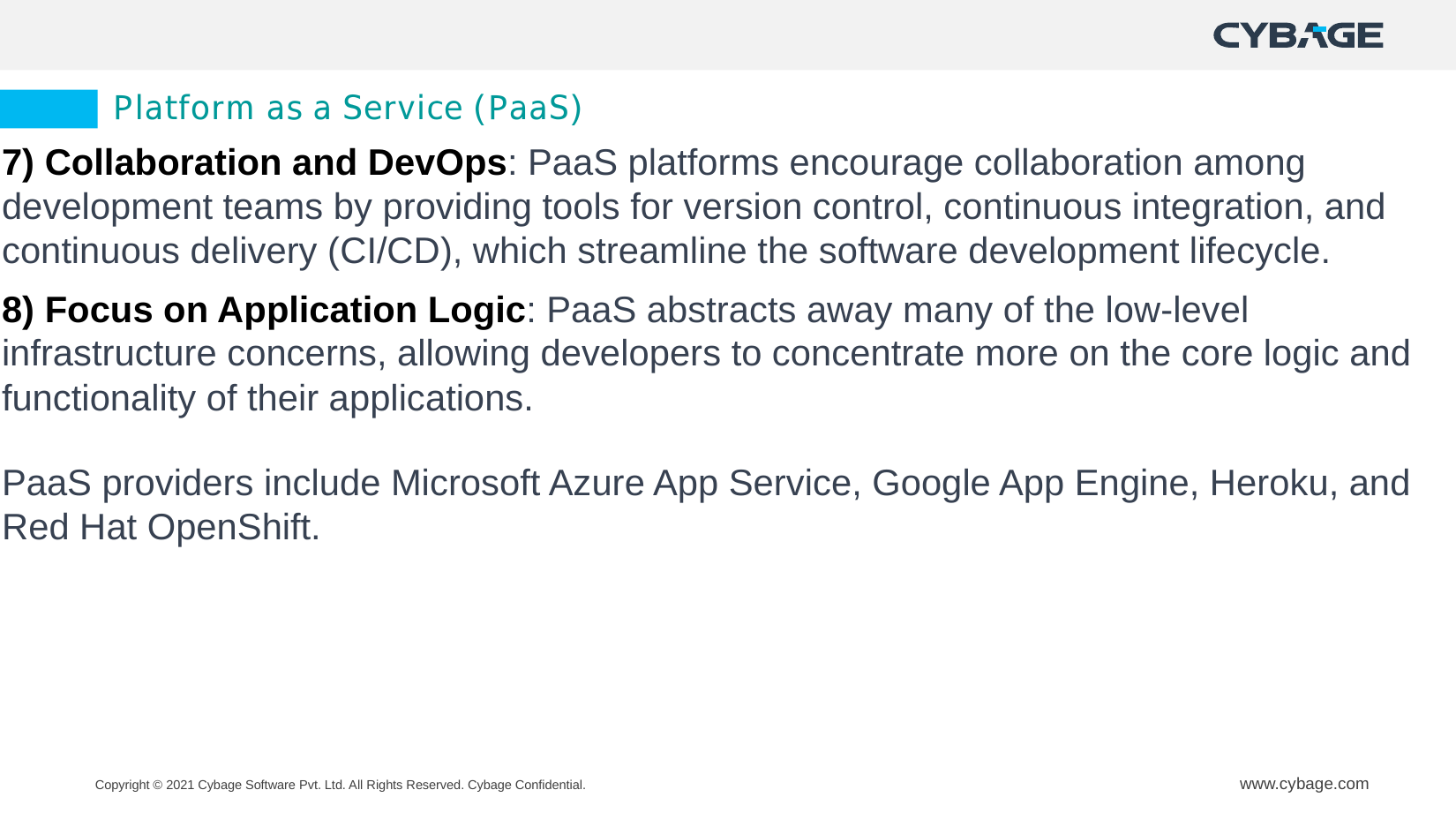

# Platform as a Service (PaaS)
7) Collaboration and DevOps: PaaS platforms encourage collaboration among development teams by providing tools for version control, continuous integration, and continuous delivery (CI/CD), which streamline the software development lifecycle.
8) Focus on Application Logic: PaaS abstracts away many of the low-level infrastructure concerns, allowing developers to concentrate more on the core logic and functionality of their applications.
PaaS providers include Microsoft Azure App Service, Google App Engine, Heroku, and Red Hat OpenShift.